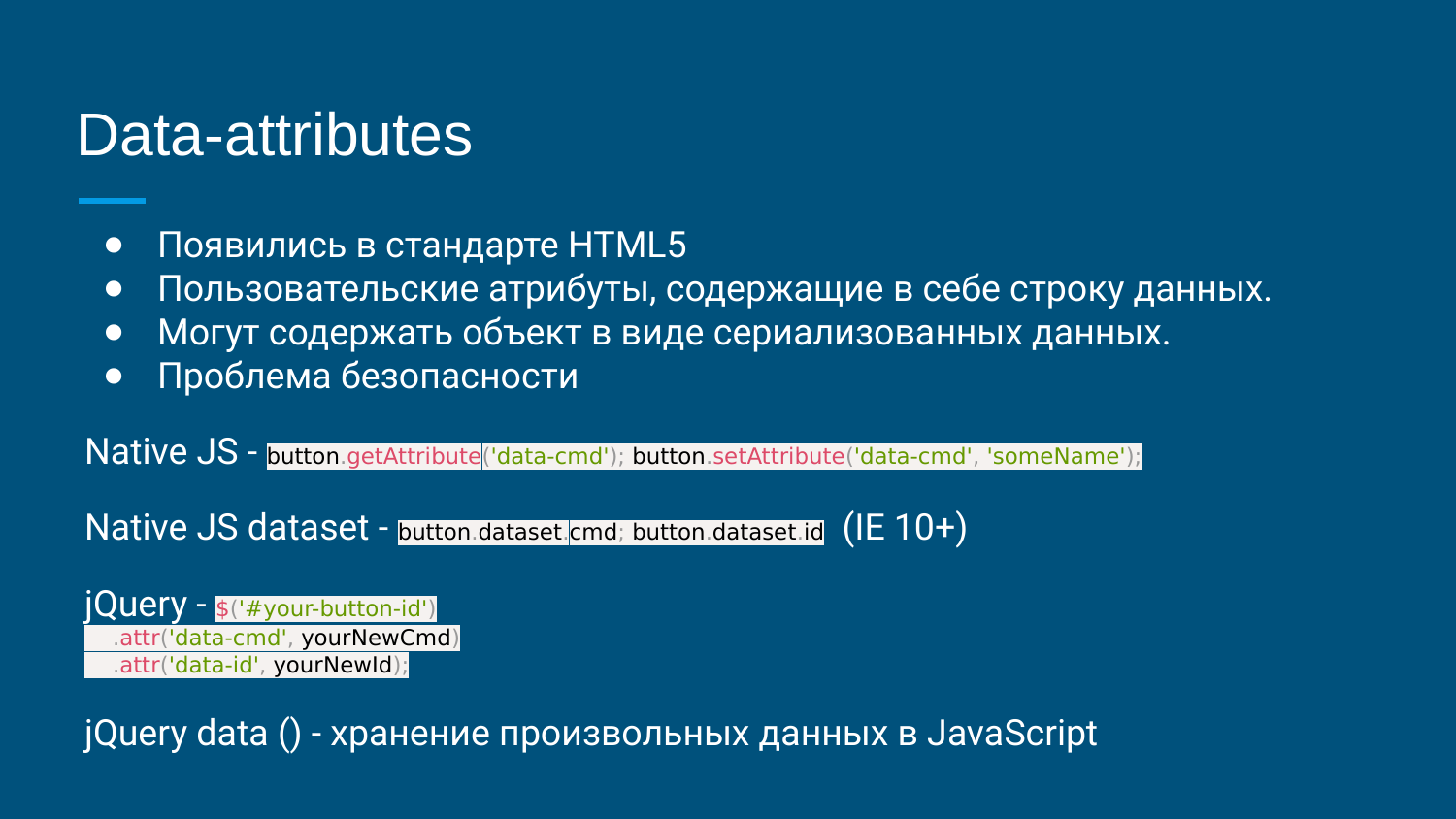

# Data-attributes
Появились в стандарте HTML5
Пользовательские атрибуты, содержащие в себе строку данных.
Могут содержать объект в виде сериализованных данных.
Проблема безопасности
Native JS - button.getAttribute('data-cmd'); button.setAttribute('data-cmd', 'someName');
Native JS dataset - button.dataset.cmd; button.dataset.id  (IE 10+)
jQuery - $('#your-button-id')
    .attr('data-cmd', yourNewCmd)
    .attr('data-id', yourNewId);
jQuery data () - хранение произвольных данных в JavaScript